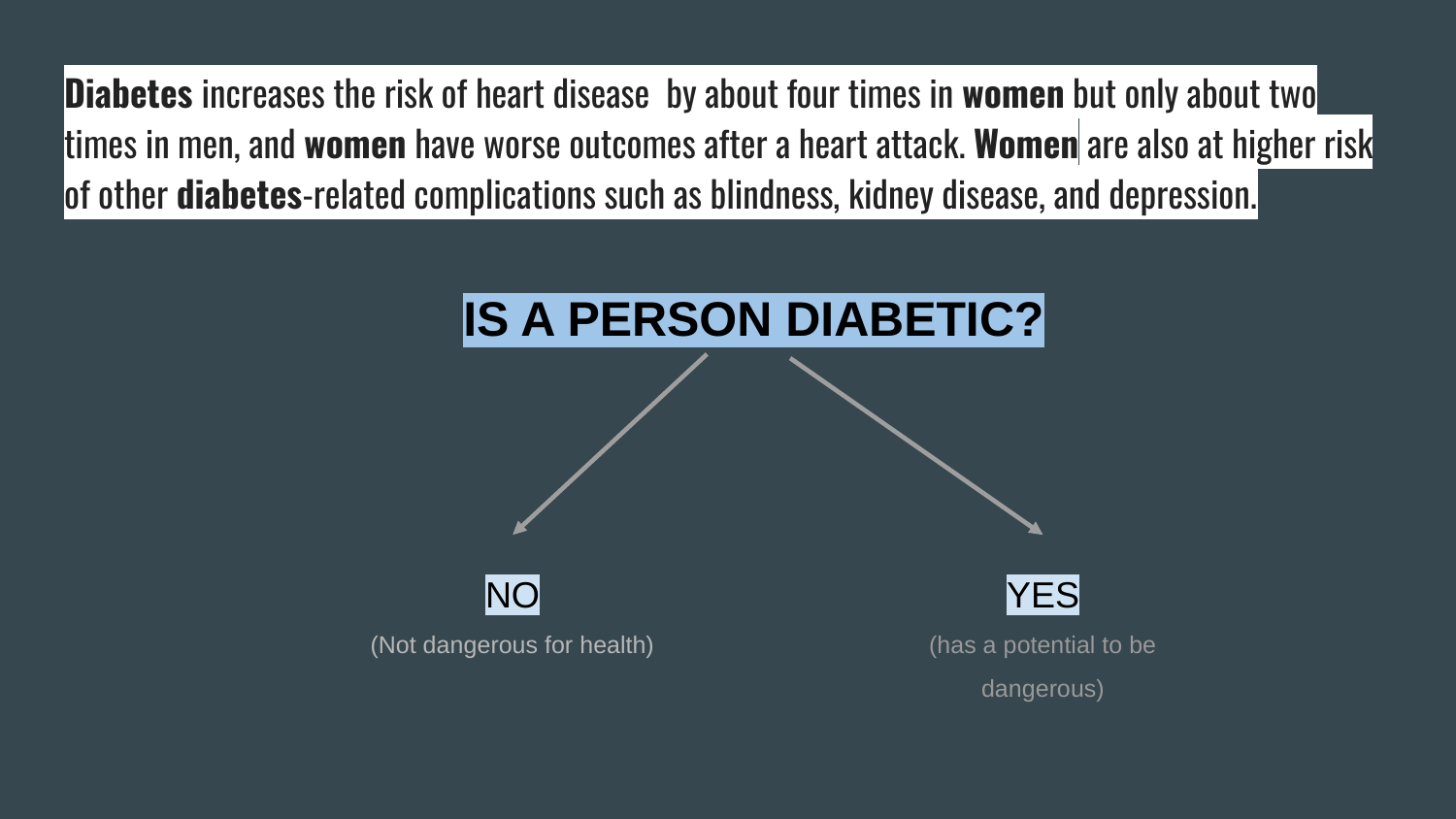

Diabetes increases the risk of heart disease  by about four times in women but only about two times in men, and women have worse outcomes after a heart attack. Women are also at higher risk of other diabetes-related complications such as blindness, kidney disease, and depression.
IS A PERSON DIABETIC?
NO
(Not dangerous for health)
YES
(has a potential to be dangerous)